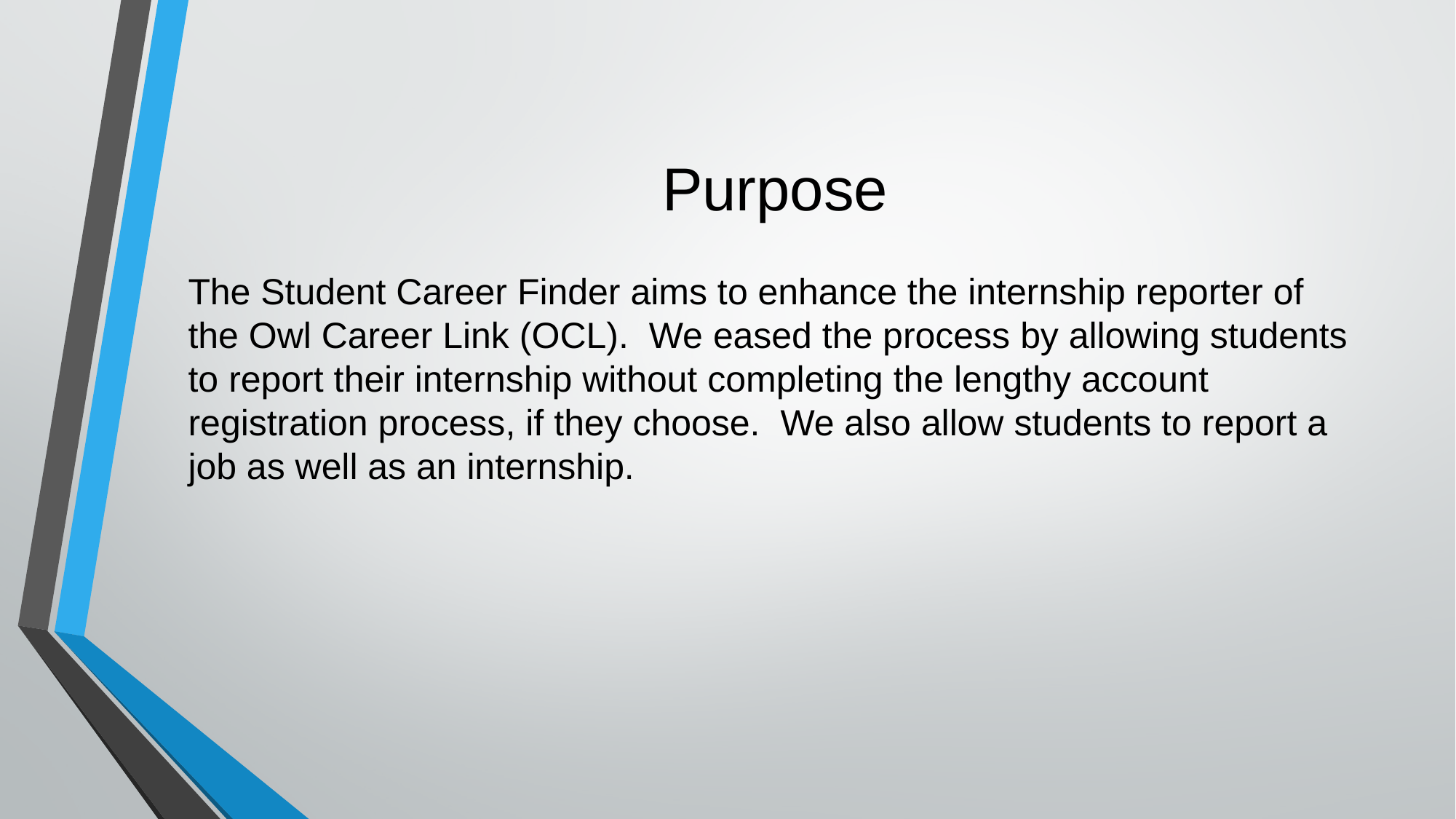

# Purpose
The Student Career Finder aims to enhance the internship reporter of the Owl Career Link (OCL).  We eased the process by allowing students to report their internship without completing the lengthy account registration process, if they choose.  We also allow students to report a job as well as an internship.